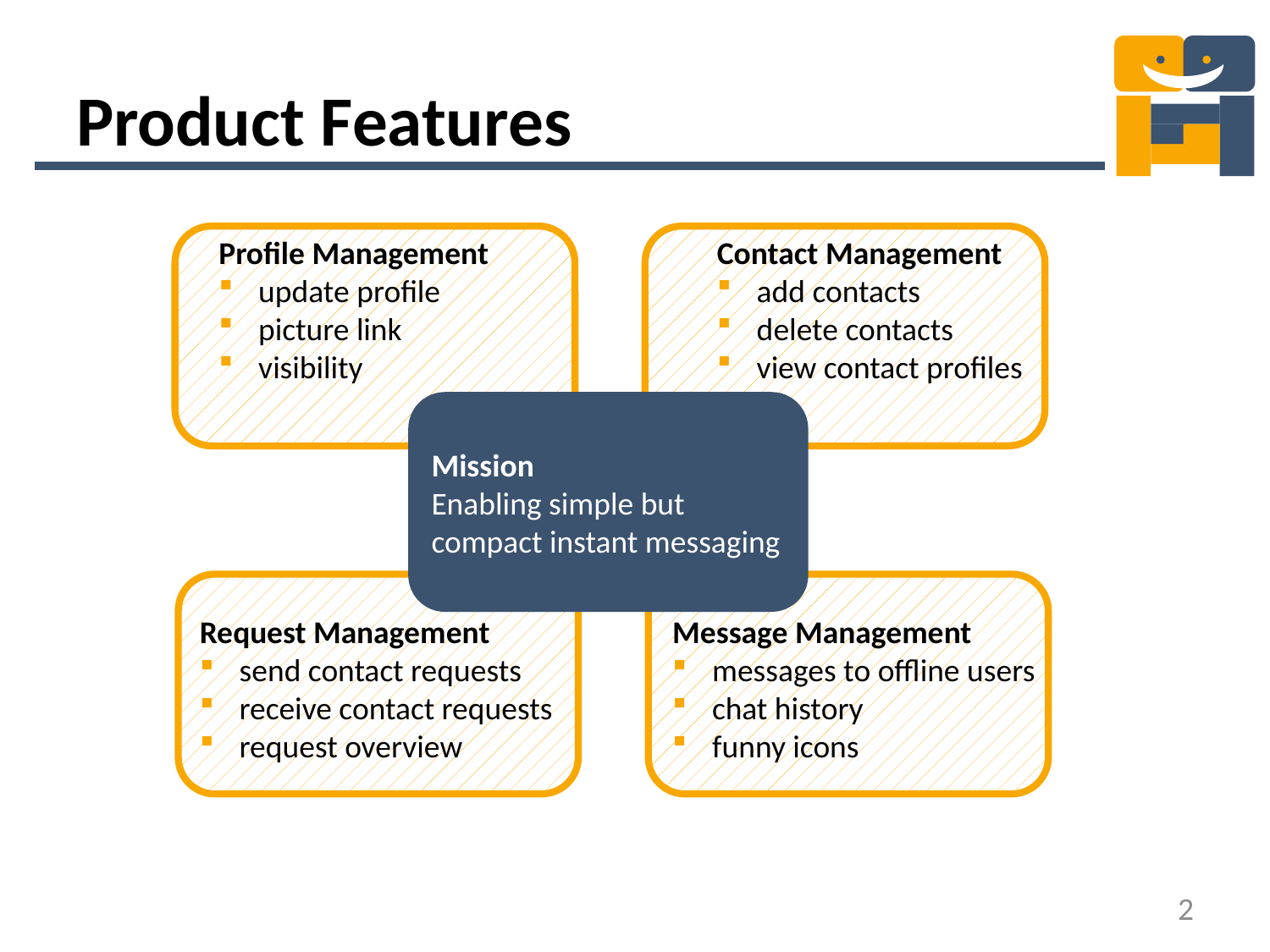

# Product Features

Profile Management
update profile
picture link
visibility

Contact Management
add contacts
delete contacts
view contact profiles

Mission
Enabling simple but compact instant messaging

Message Management
messages to offline users
chat history
funny icons

Request Management
send contact requests
receive contact requests
request overview

2